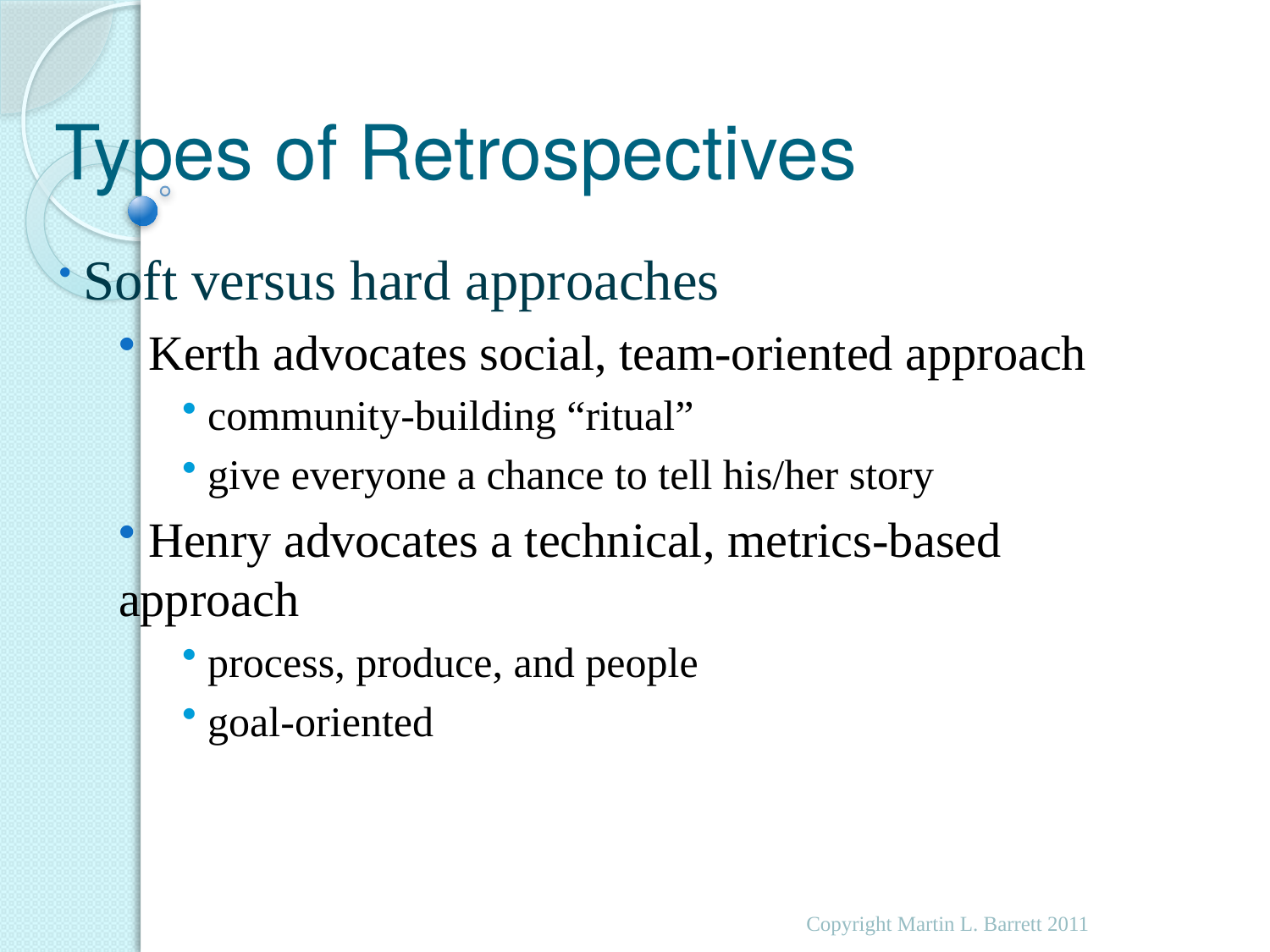

# Types of Retrospectives
 Soft versus hard approaches
 Kerth advocates social, team-oriented approach
 community-building “ritual”
 give everyone a chance to tell his/her story
 Henry advocates a technical, metrics-based approach
 process, produce, and people
 goal-oriented
Copyright Martin L. Barrett 2011